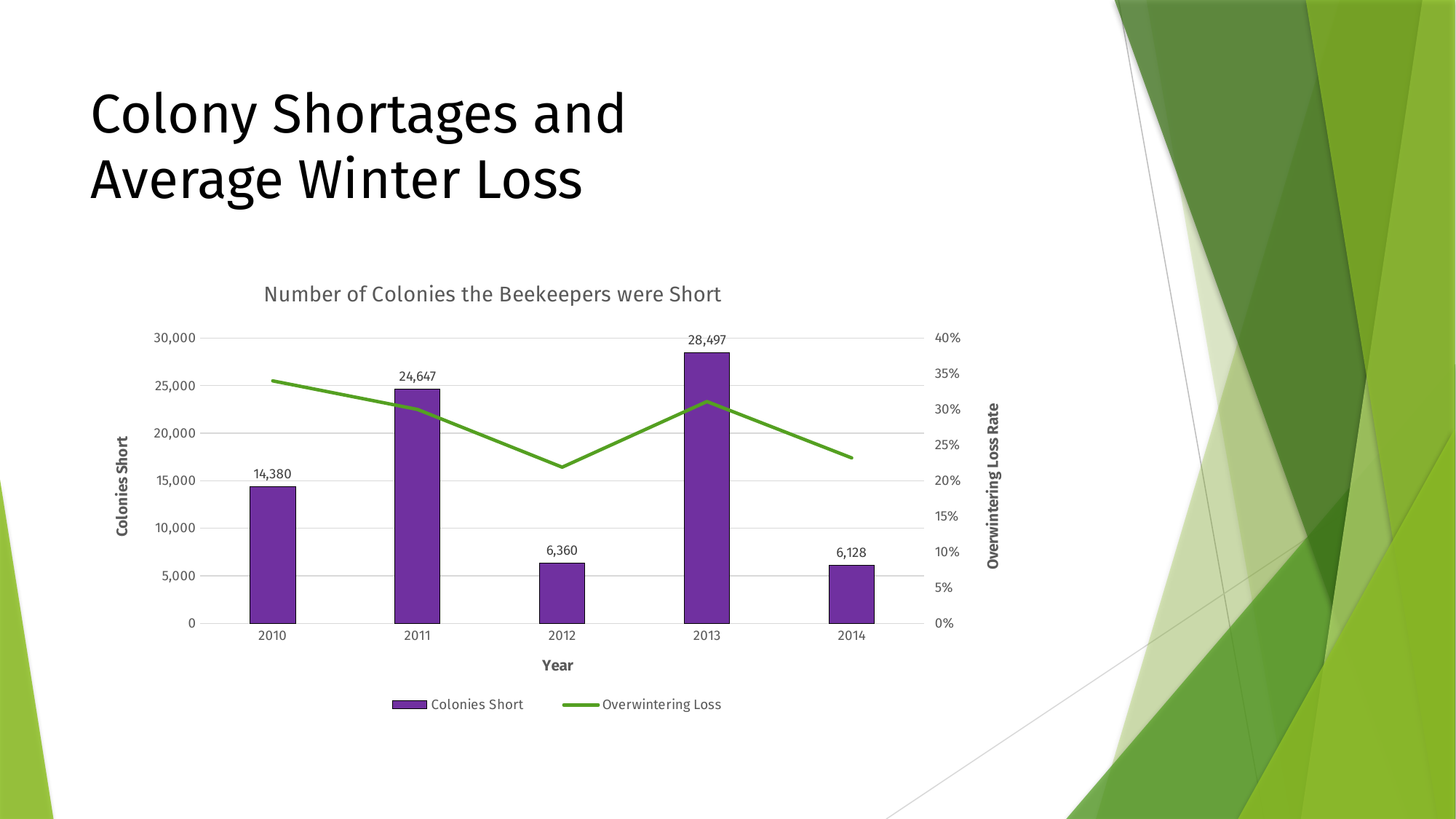

# Colony Shortages and Average Winter Loss

### Chart: Number of Colonies the Beekeepers were Short

| Category | Colonies Short | Overwintering Loss |
|---|---|---|
| 2010 | 14380.0 | 0.34 |
| 2011 | 24647.0 | 0.3 |
| 2012 | 6360.0 | 0.219 |
| 2013 | 28497.0 | 0.311 |
| 2014 | 6128.0 | 0.232 |